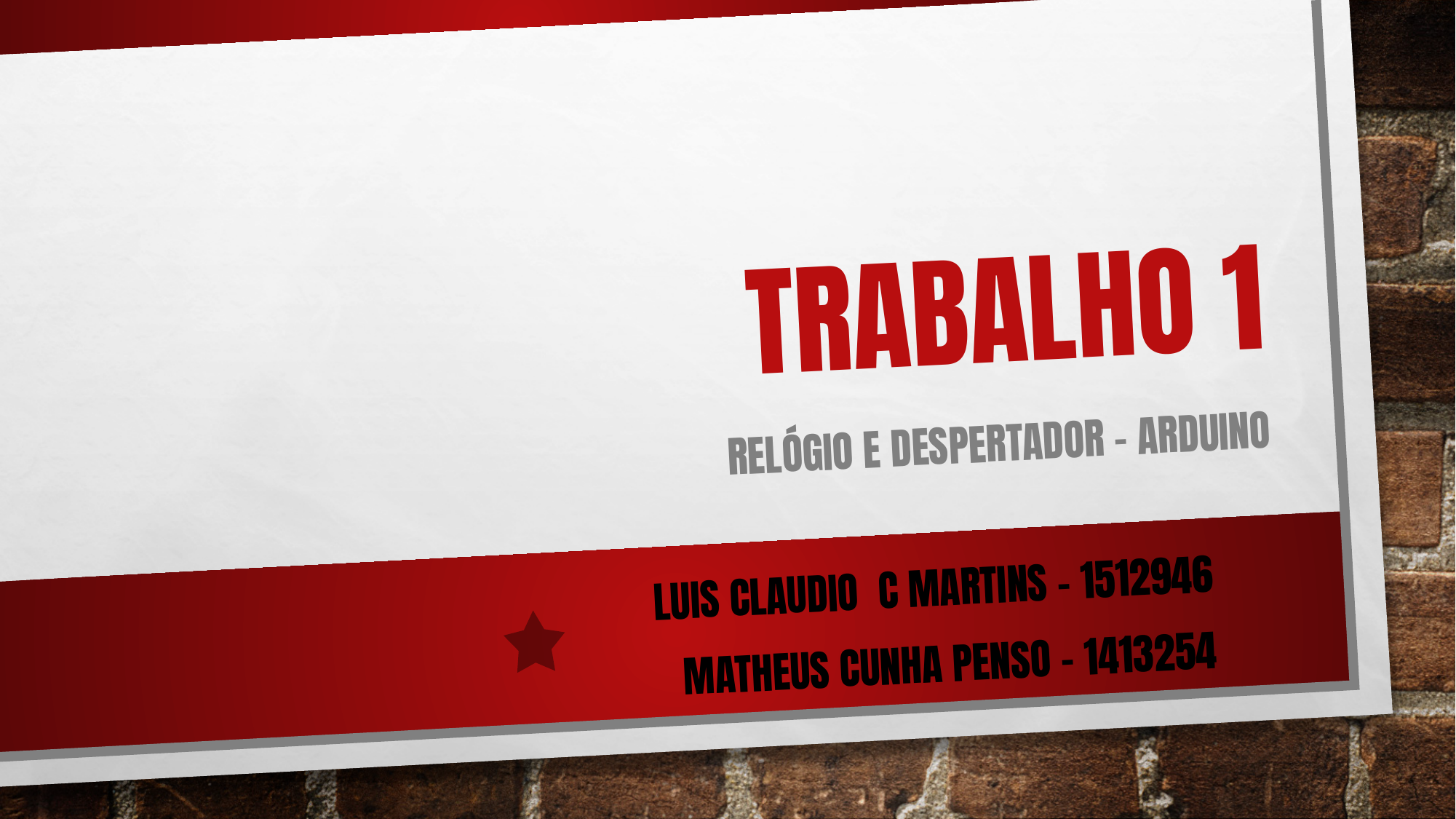

# Trabalho 1
Relógio e despertador - Arduino

Luis claudio  c Martins - 1512946
Matheus Cunha Penso – 1413254